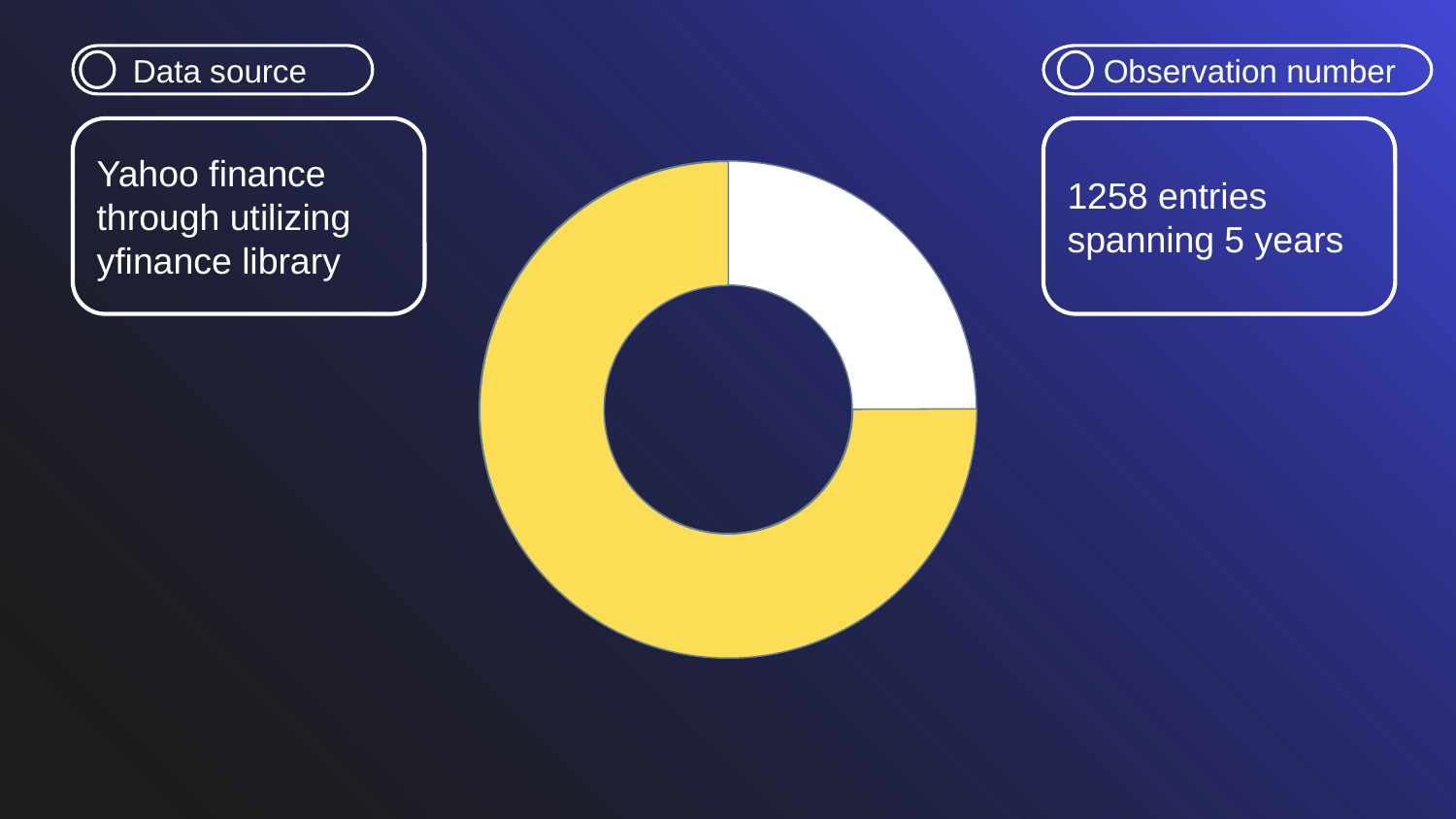

Data source

Observation number

Yahoo finance through utilizing yfinance library
1258 entries spanning 5 years